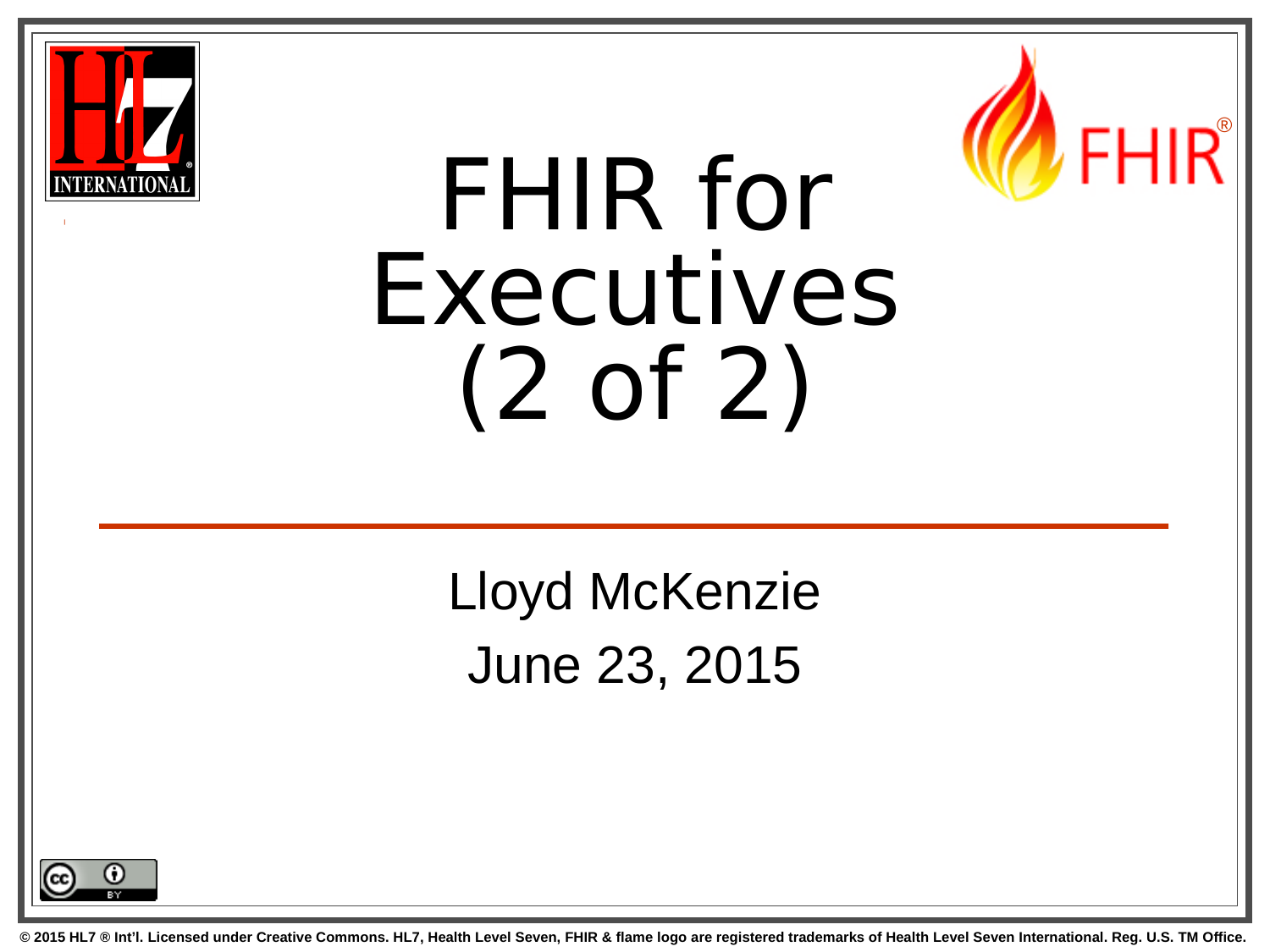

# FHIR for Executives (2 of 2)
Lloyd McKenzie
June 23, 2015